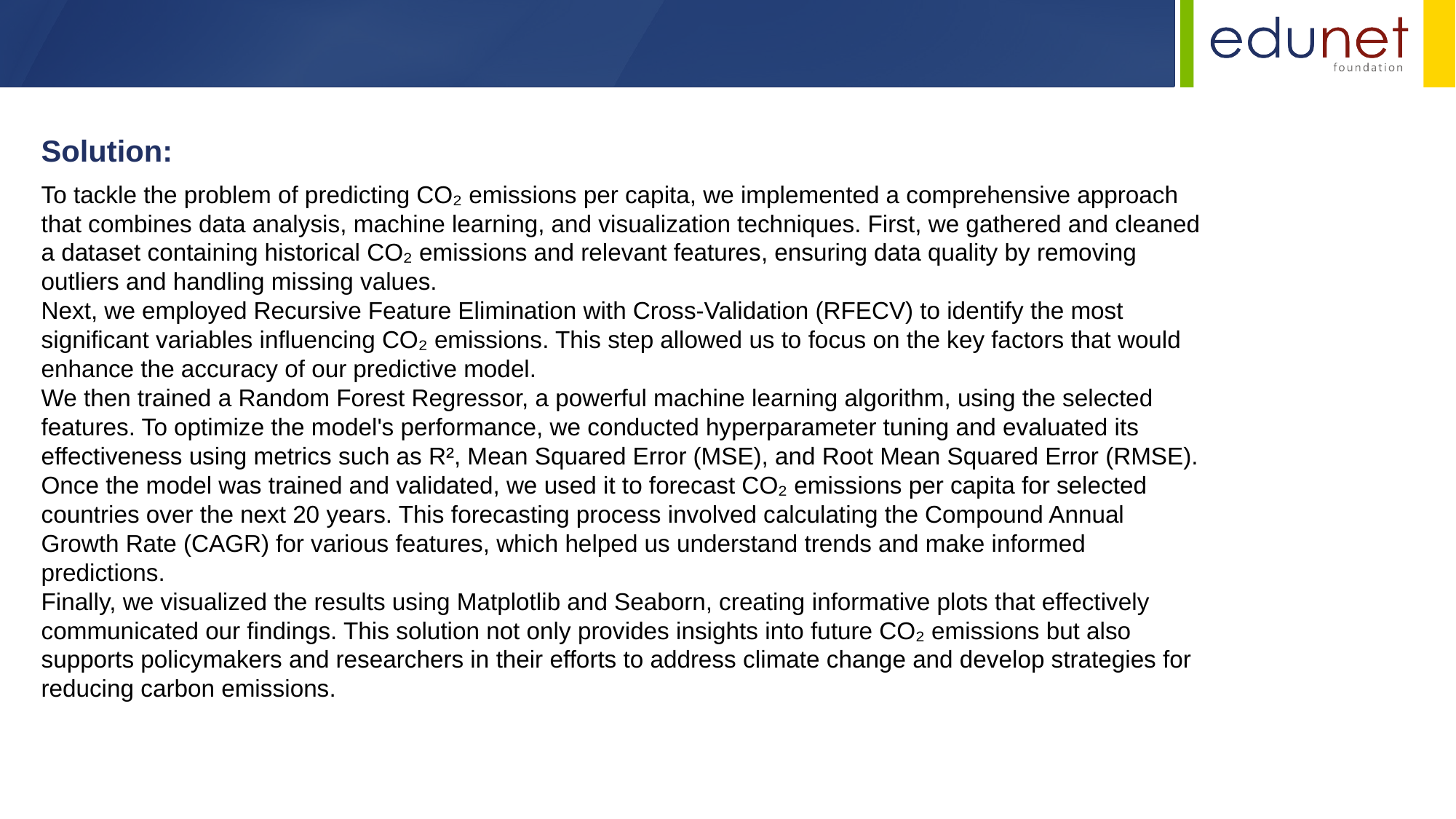

Solution:
To tackle the problem of predicting CO₂ emissions per capita, we implemented a comprehensive approach that combines data analysis, machine learning, and visualization techniques. First, we gathered and cleaned a dataset containing historical CO₂ emissions and relevant features, ensuring data quality by removing outliers and handling missing values.
Next, we employed Recursive Feature Elimination with Cross-Validation (RFECV) to identify the most significant variables influencing CO₂ emissions. This step allowed us to focus on the key factors that would enhance the accuracy of our predictive model.
We then trained a Random Forest Regressor, a powerful machine learning algorithm, using the selected features. To optimize the model's performance, we conducted hyperparameter tuning and evaluated its effectiveness using metrics such as R², Mean Squared Error (MSE), and Root Mean Squared Error (RMSE).
Once the model was trained and validated, we used it to forecast CO₂ emissions per capita for selected countries over the next 20 years. This forecasting process involved calculating the Compound Annual Growth Rate (CAGR) for various features, which helped us understand trends and make informed predictions.
Finally, we visualized the results using Matplotlib and Seaborn, creating informative plots that effectively communicated our findings. This solution not only provides insights into future CO₂ emissions but also supports policymakers and researchers in their efforts to address climate change and develop strategies for reducing carbon emissions.